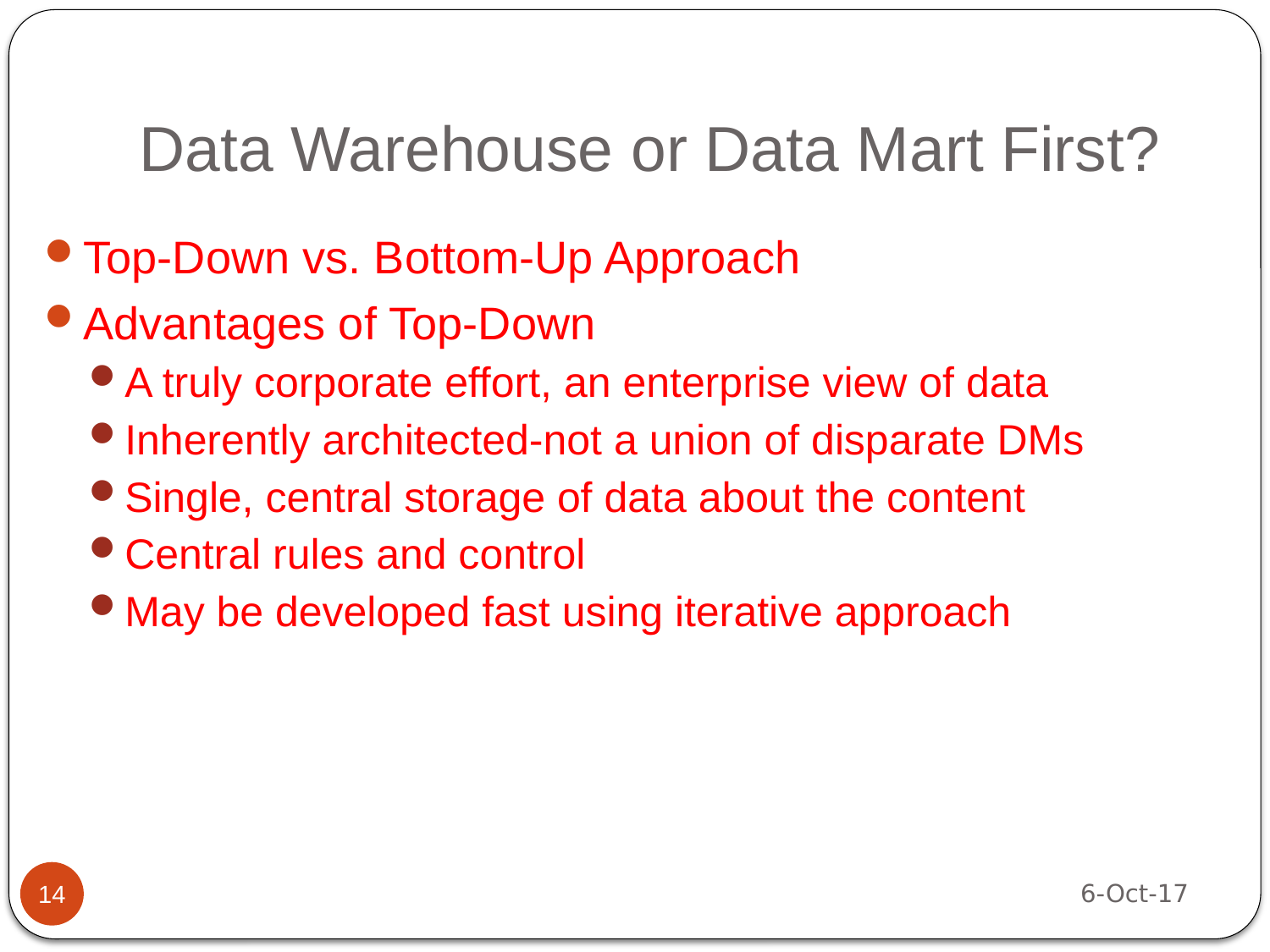

# Data Warehouse or Data Mart First?
Top-Down vs. Bottom-Up Approach
Advantages of Top-Down
A truly corporate effort, an enterprise view of data
Inherently architected-not a union of disparate DMs
Single, central storage of data about the content
Central rules and control
May be developed fast using iterative approach
6-Oct-17
14